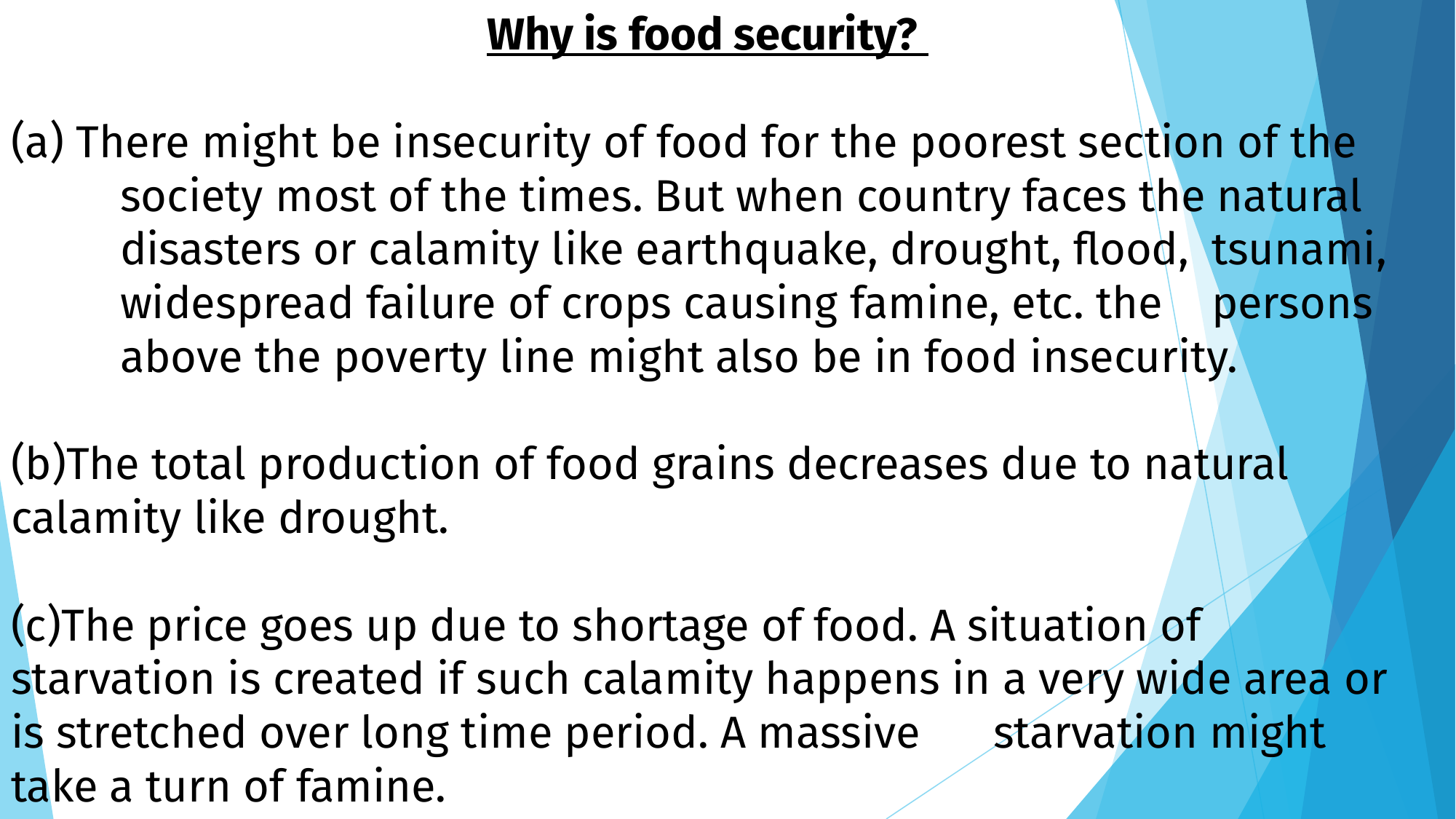

Why is food security?

(a) There might be insecurity of food for the poorest section of the 	society most of the times. But when country faces the natural 	disasters or calamity like earthquake, drought, flood, 	tsunami, 	widespread failure of crops causing famine, etc. the 	persons 	above the poverty line might also be in food insecurity.

(b)The total production of food grains decreases due to natural 	calamity like drought.

(c)The price goes up due to shortage of food. A situation of 	starvation is created if such calamity happens in a very wide area or is stretched over long time period. A massive 	starvation might take a turn of famine.